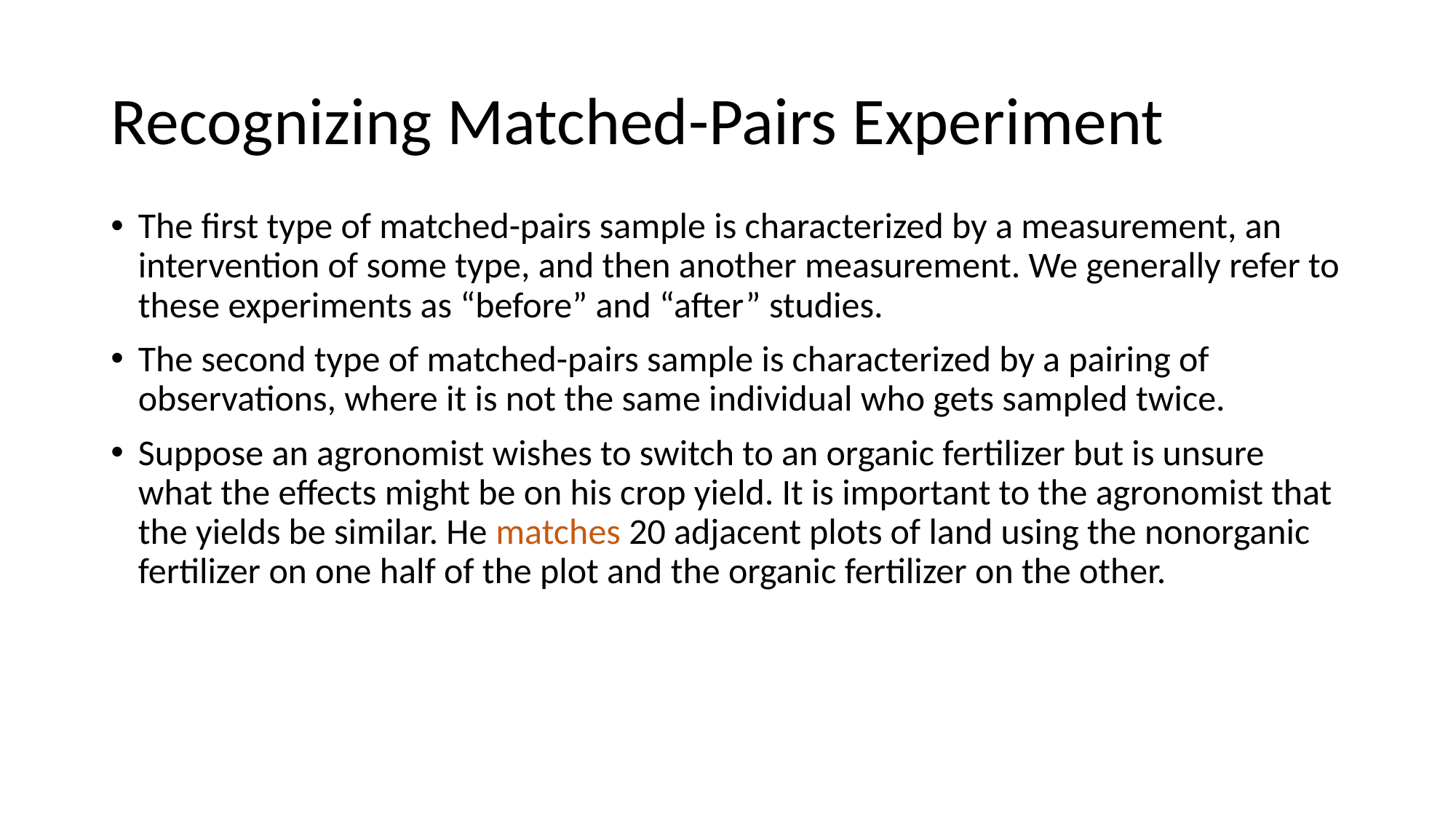

# Recognizing Matched-Pairs Experiment
The first type of matched-pairs sample is characterized by a measurement, an intervention of some type, and then another measurement. We generally refer to these experiments as “before” and “after” studies.
The second type of matched-pairs sample is characterized by a pairing of observations, where it is not the same individual who gets sampled twice.
Suppose an agronomist wishes to switch to an organic fertilizer but is unsure what the effects might be on his crop yield. It is important to the agronomist that the yields be similar. He matches 20 adjacent plots of land using the nonorganic fertilizer on one half of the plot and the organic fertilizer on the other.